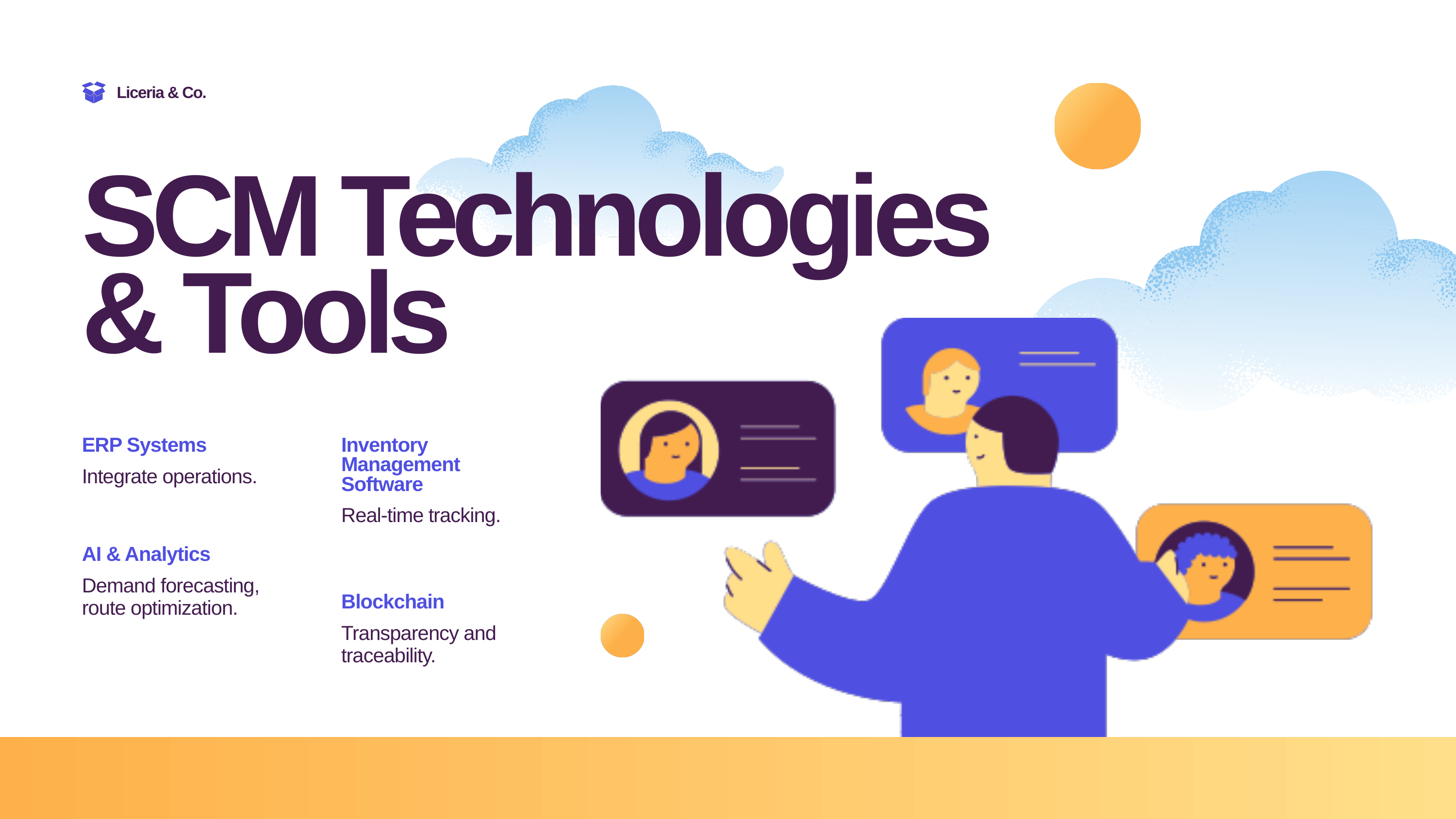

Liceria & Co.

SCM Technologies & Tools

ERP Systems
Inventory Management Software
Integrate operations.
Real-time tracking.
AI & Analytics
Demand forecasting, route optimization.
Blockchain

Transparency and traceability.